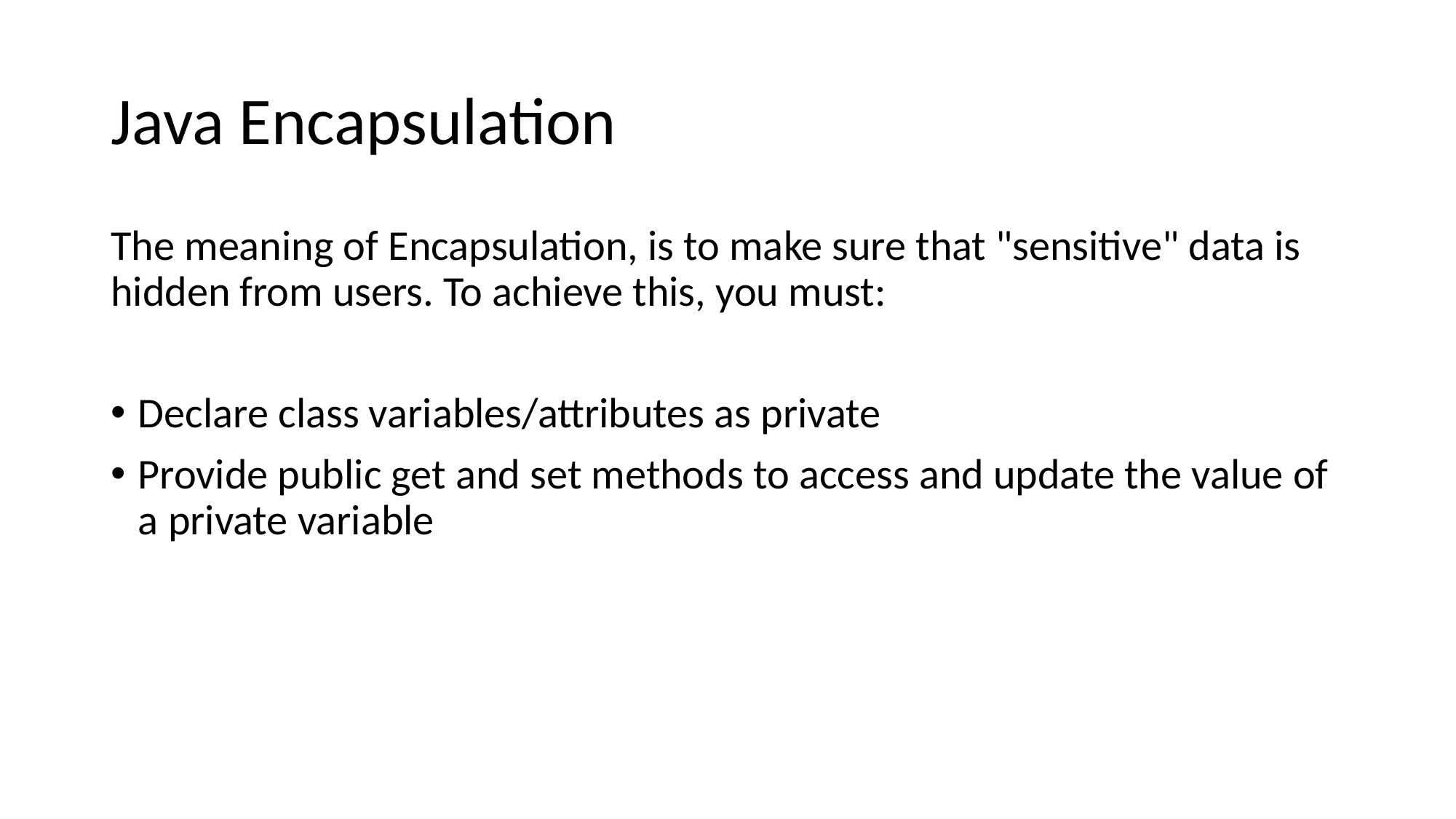

# Java Encapsulation
The meaning of Encapsulation, is to make sure that "sensitive" data is hidden from users. To achieve this, you must:

Declare class variables/attributes as private
Provide public get and set methods to access and update the value of a private variable